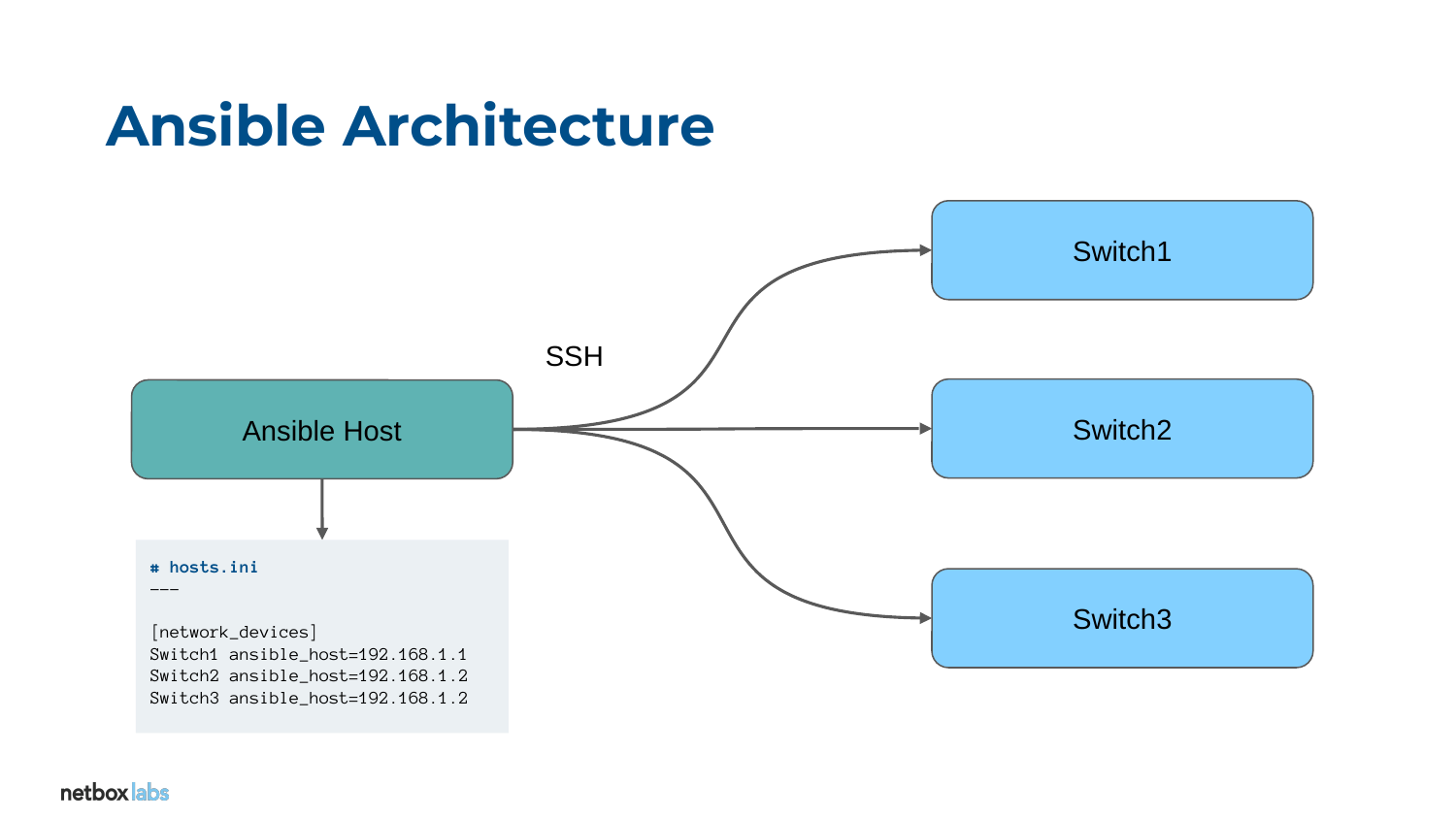

Ansible Architecture
Switch1
 SSH
Switch2
Ansible Host
# hosts.ini
---

[network_devices]
Switch1 ansible_host=192.168.1.1
Switch2 ansible_host=192.168.1.2
Switch3 ansible_host=192.168.1.2

Switch3